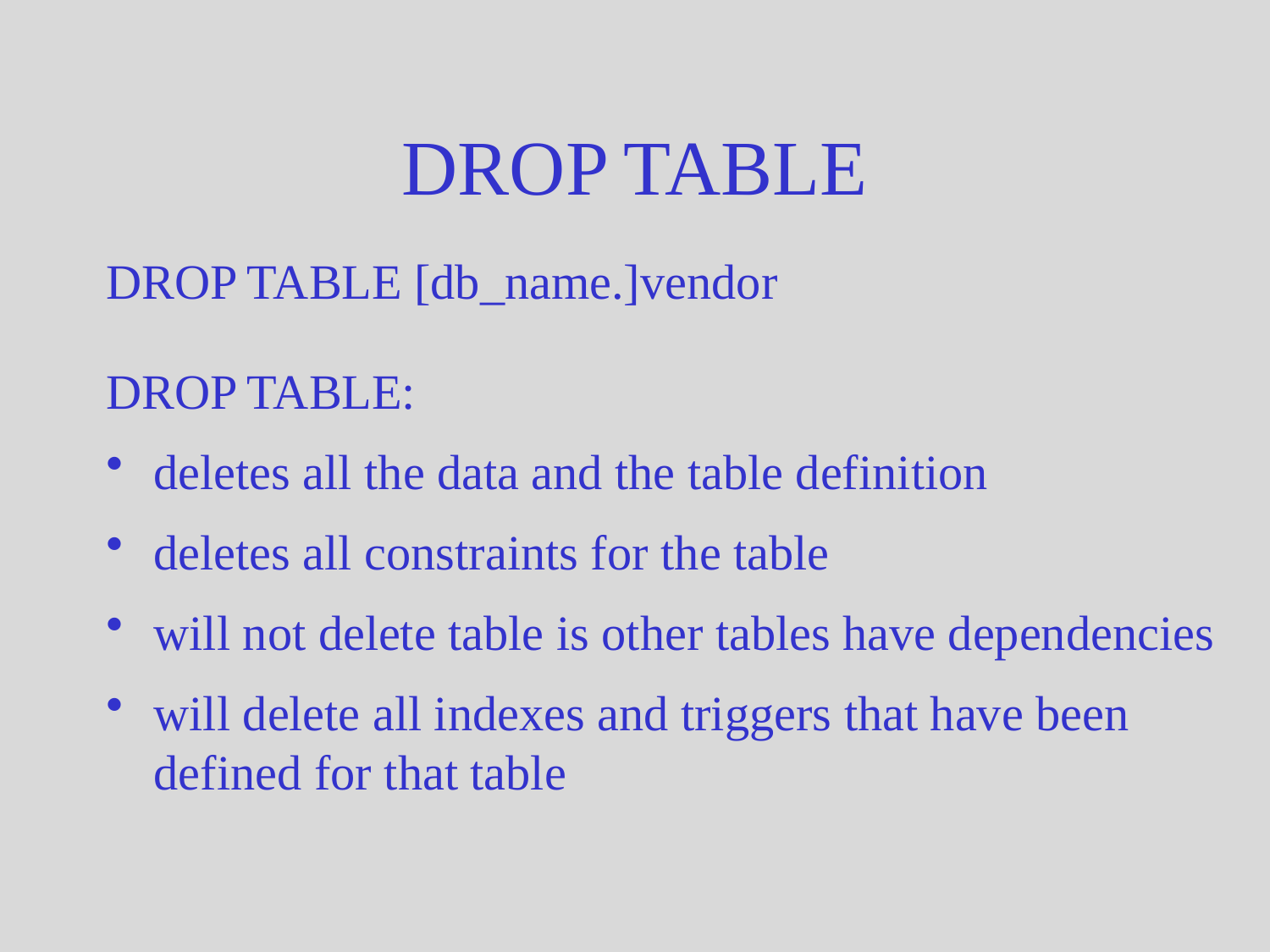

# DROP TABLE
DROP TABLE [db_name.]vendor

DROP TABLE:
deletes all the data and the table definition
deletes all constraints for the table
will not delete table is other tables have dependencies
will delete all indexes and triggers that have been defined for that table